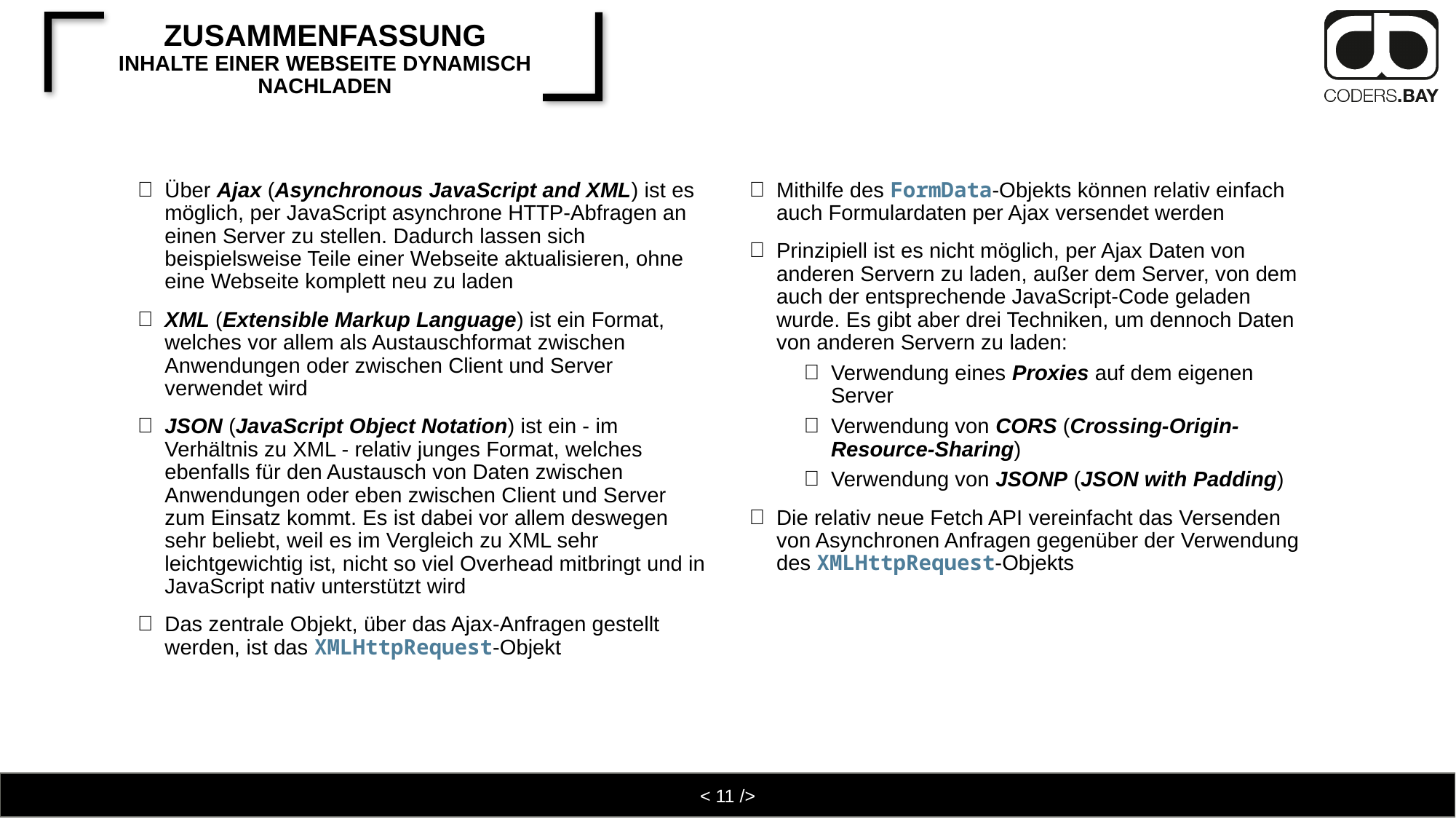

# Zusammenfassung Inhalte einer Webseite dynamisch nachladen
Über Ajax (Asynchronous JavaScript and XML) ist es möglich, per JavaScript asynchrone HTTP-Abfragen an einen Server zu stellen. Dadurch lassen sich beispielsweise Teile einer Webseite aktualisieren, ohne eine Webseite komplett neu zu laden
XML (Extensible Markup Language) ist ein Format, welches vor allem als Austauschformat zwischen Anwendungen oder zwischen Client und Server verwendet wird
JSON (JavaScript Object Notation) ist ein - im Verhältnis zu XML - relativ junges Format, welches ebenfalls für den Austausch von Daten zwischen Anwendungen oder eben zwischen Client und Server zum Einsatz kommt. Es ist dabei vor allem deswegen sehr beliebt, weil es im Vergleich zu XML sehr leichtgewichtig ist, nicht so viel Overhead mitbringt und in JavaScript nativ unterstützt wird
Das zentrale Objekt, über das Ajax-Anfragen gestellt werden, ist das XMLHttpRequest-Objekt
Mithilfe des FormData-Objekts können relativ einfach auch Formulardaten per Ajax versendet werden
Prinzipiell ist es nicht möglich, per Ajax Daten von anderen Servern zu laden, außer dem Server, von dem auch der entsprechende JavaScript-Code geladen wurde. Es gibt aber drei Techniken, um dennoch Daten von anderen Servern zu laden:
Verwendung eines Proxies auf dem eigenen Server
Verwendung von CORS (Crossing-Origin-Resource-Sharing)
Verwendung von JSONP (JSON with Padding)
Die relativ neue Fetch API vereinfacht das Versenden von Asynchronen Anfragen gegenüber der Verwendung des XMLHttpRequest-Objekts